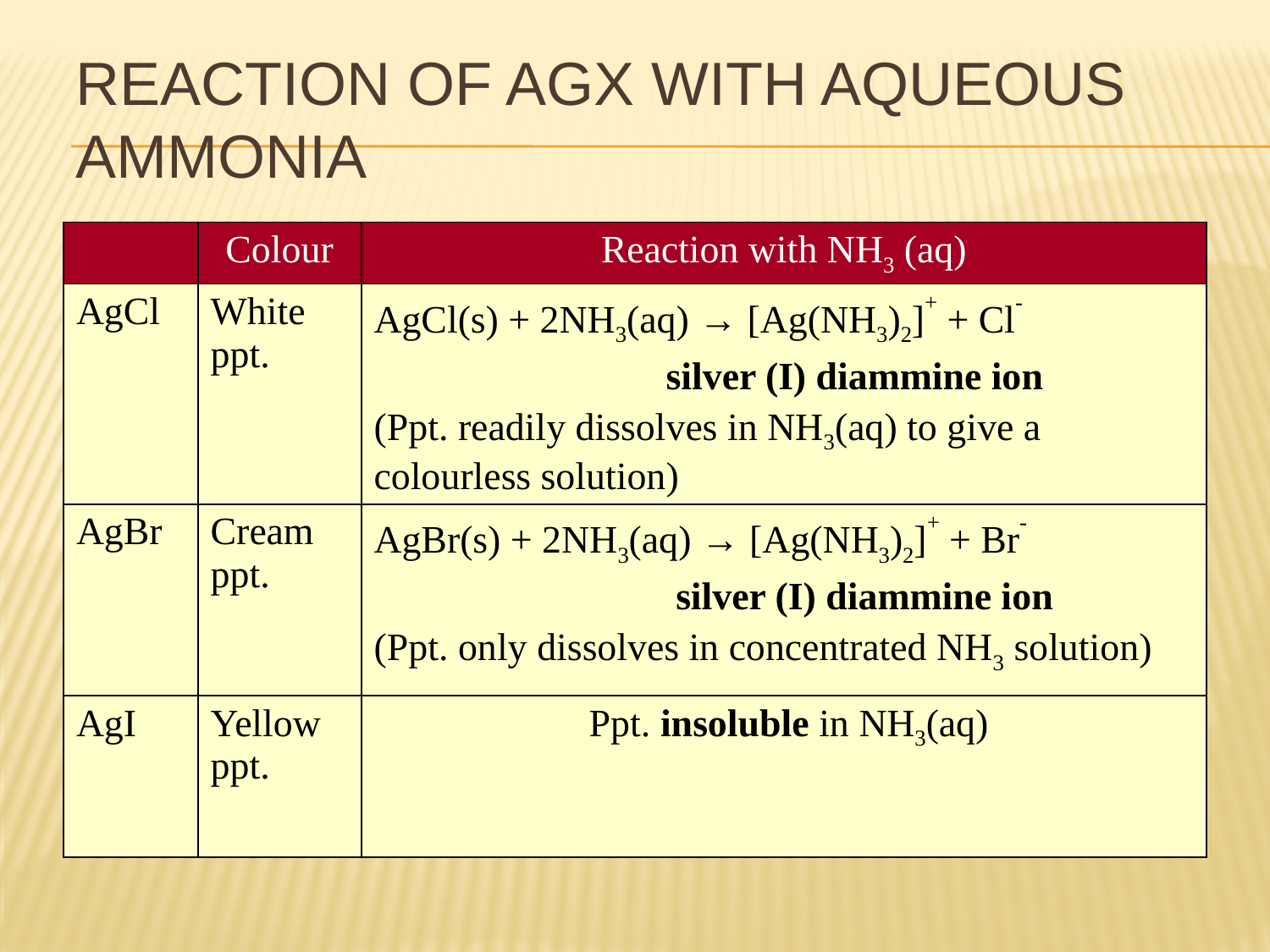

# Reaction of AgX with Aqueous Ammonia
|  | Colour | Reaction with NH3 (aq) |
| --- | --- | --- |
| AgCl | White ppt. | AgCl(s) + 2NH3(aq) → [Ag(NH3)2]+ + Cl- silver (I) diammine ion (Ppt. readily dissolves in NH3(aq) to give a colourless solution) |
| AgBr | Cream ppt. | AgBr(s) + 2NH3(aq) → [Ag(NH3)2]+ + Br- silver (I) diammine ion (Ppt. only dissolves in concentrated NH3 solution) |
| AgI | Yellow ppt. | Ppt. insoluble in NH3(aq) |